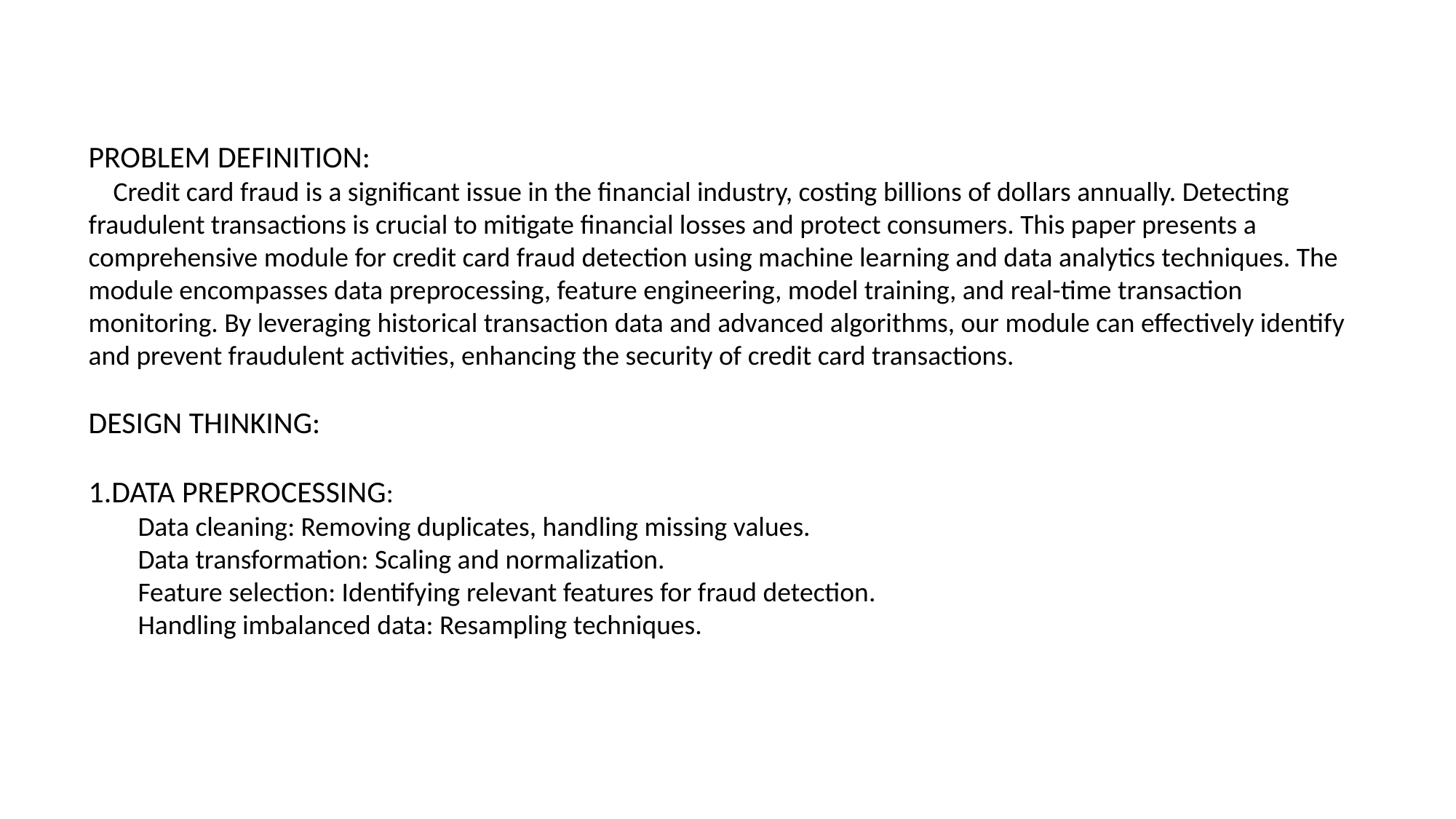

PROBLEM DEFINITION:
    Credit card fraud is a significant issue in the financial industry, costing billions of dollars annually. Detecting         fraudulent transactions is crucial to mitigate financial losses and protect consumers. This paper presents a comprehensive module for credit card fraud detection using machine learning and data analytics techniques. The module encompasses data preprocessing, feature engineering, model training, and real-time transaction monitoring. By leveraging historical transaction data and advanced algorithms, our module can effectively identify and prevent fraudulent activities, enhancing the security of credit card transactions.

DESIGN THINKING:

1.DATA PREPROCESSING:
        Data cleaning: Removing duplicates, handling missing values.
        Data transformation: Scaling and normalization.
        Feature selection: Identifying relevant features for fraud detection.
        Handling imbalanced data: Resampling techniques.